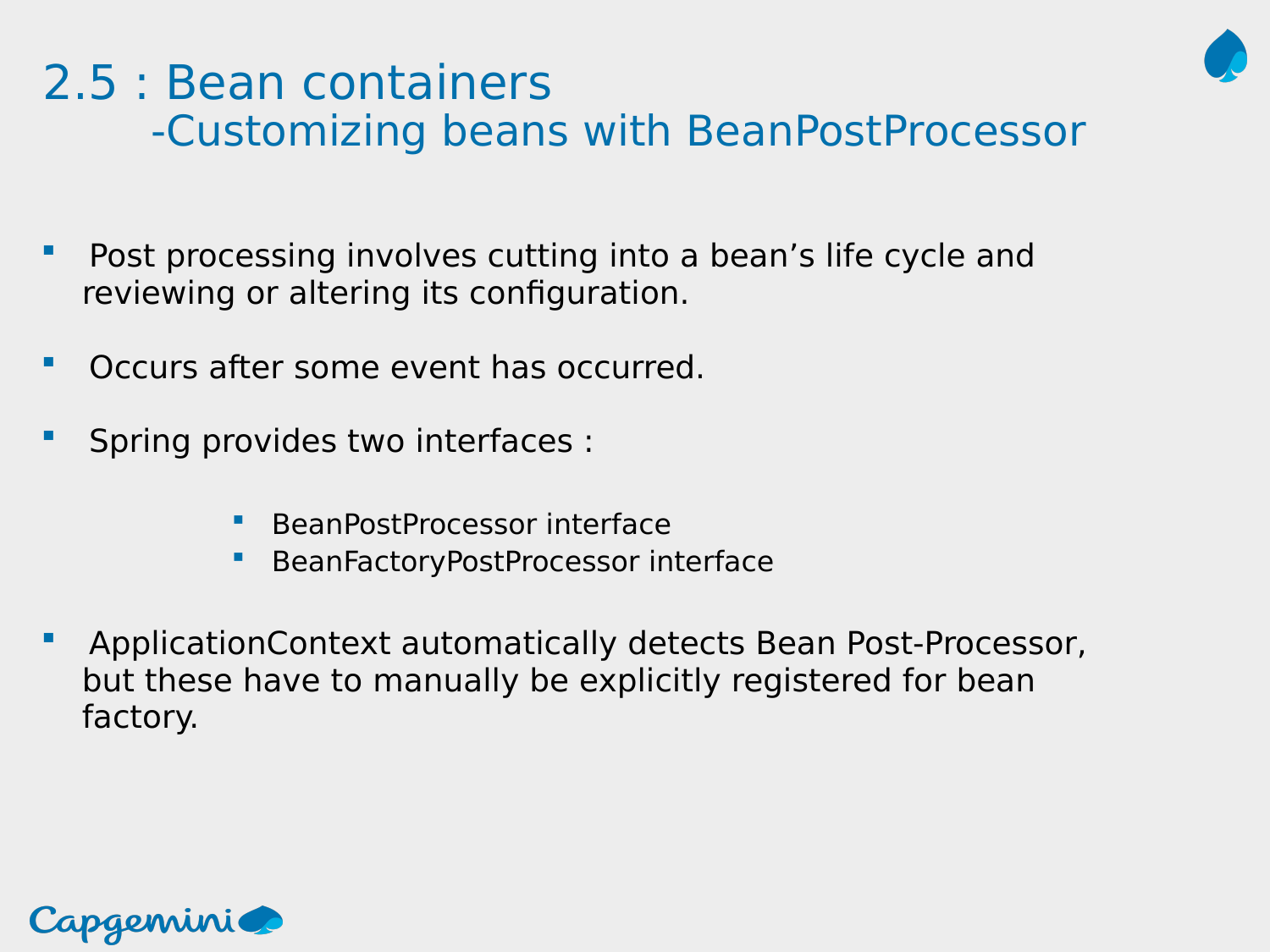

# 2.5 : Bean containers -Customizing beans with BeanPostProcessor

Post processing involves cutting into a bean’s life cycle and
    reviewing or altering its configuration.

Occurs after some event has occurred.

Spring provides two interfaces :

BeanPostProcessor interface
BeanFactoryPostProcessor interface

ApplicationContext automatically detects Bean Post-Processor,
    but these have to manually be explicitly registered for bean
    factory.